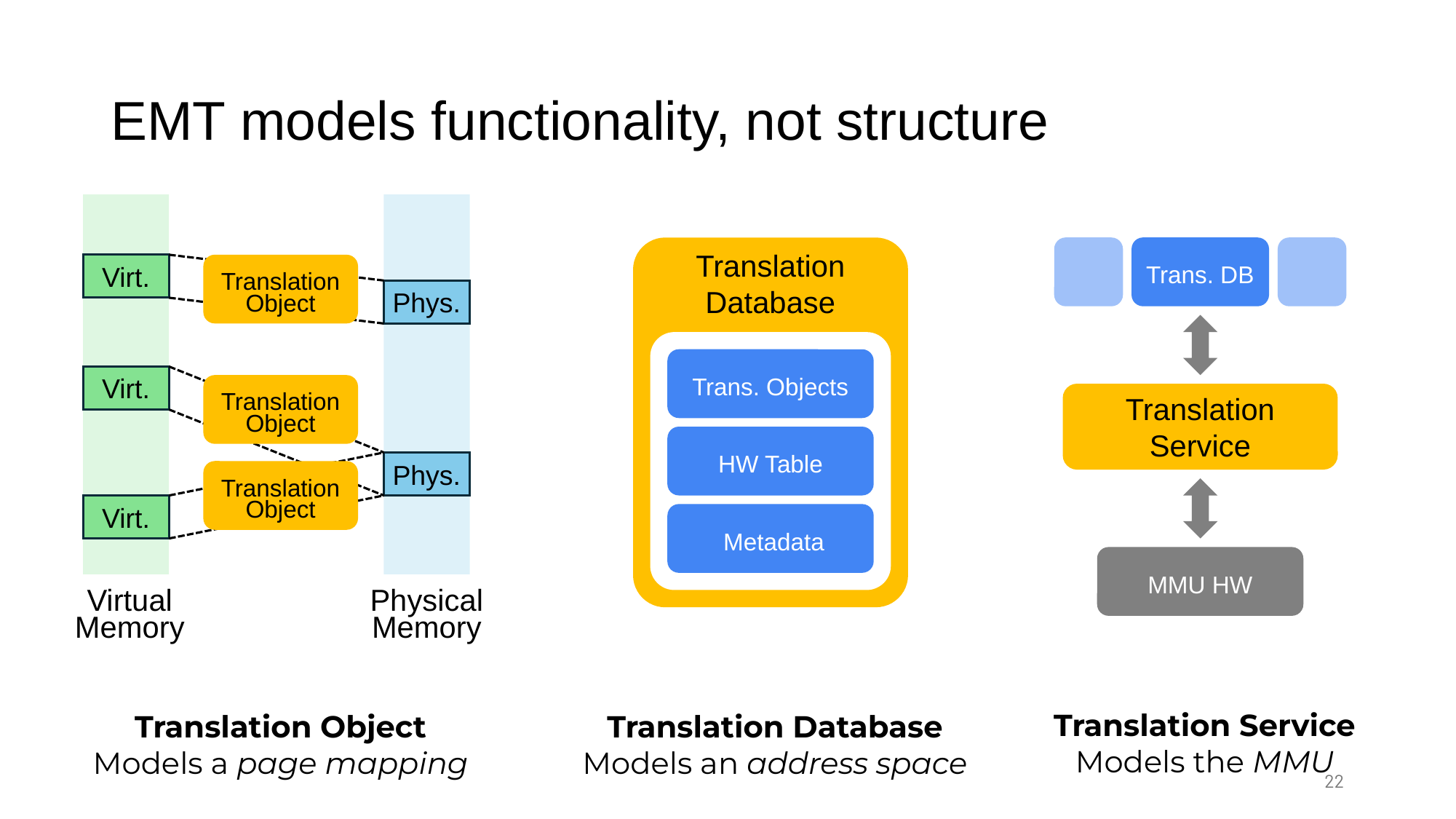

# EMT models functionality, not structure

Trans. DB

Translation
Database
Virt.

Translation Object
Phys.

Trans. Objects
Virt.

Translation Object
Translation
Service

HW Table
Phys.

Translation Object

Virt.

 Metadata

MMU HW
Virtual
Memory
Physical
Memory
Translation Service
Models the MMU
Translation Object
Models a page mapping
Translation Database
Models an address space
22